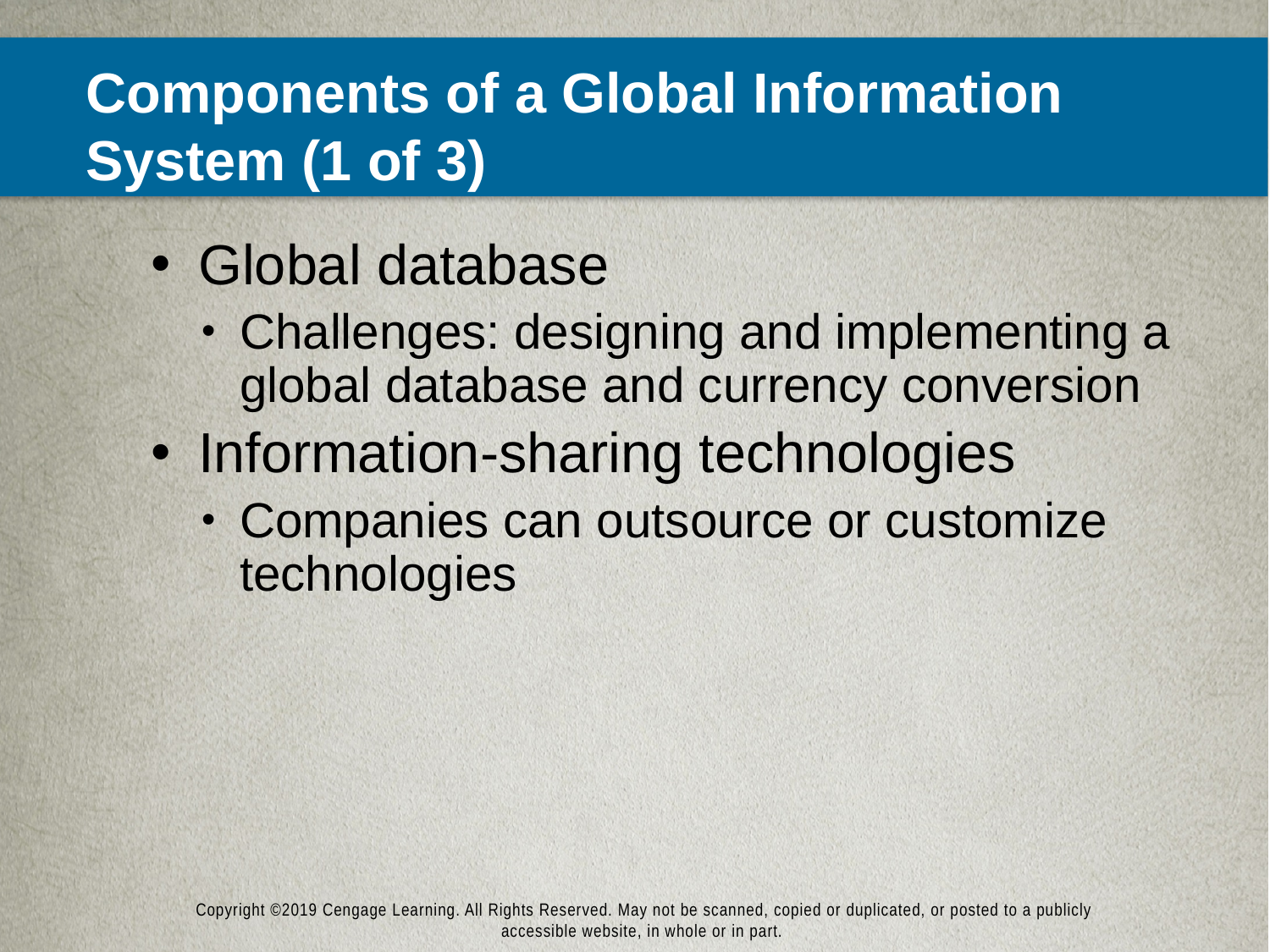

# Components of a Global Information System (1 of 3)
Global database
Challenges: designing and implementing a global database and currency conversion
Information-sharing technologies
Companies can outsource or customize technologies